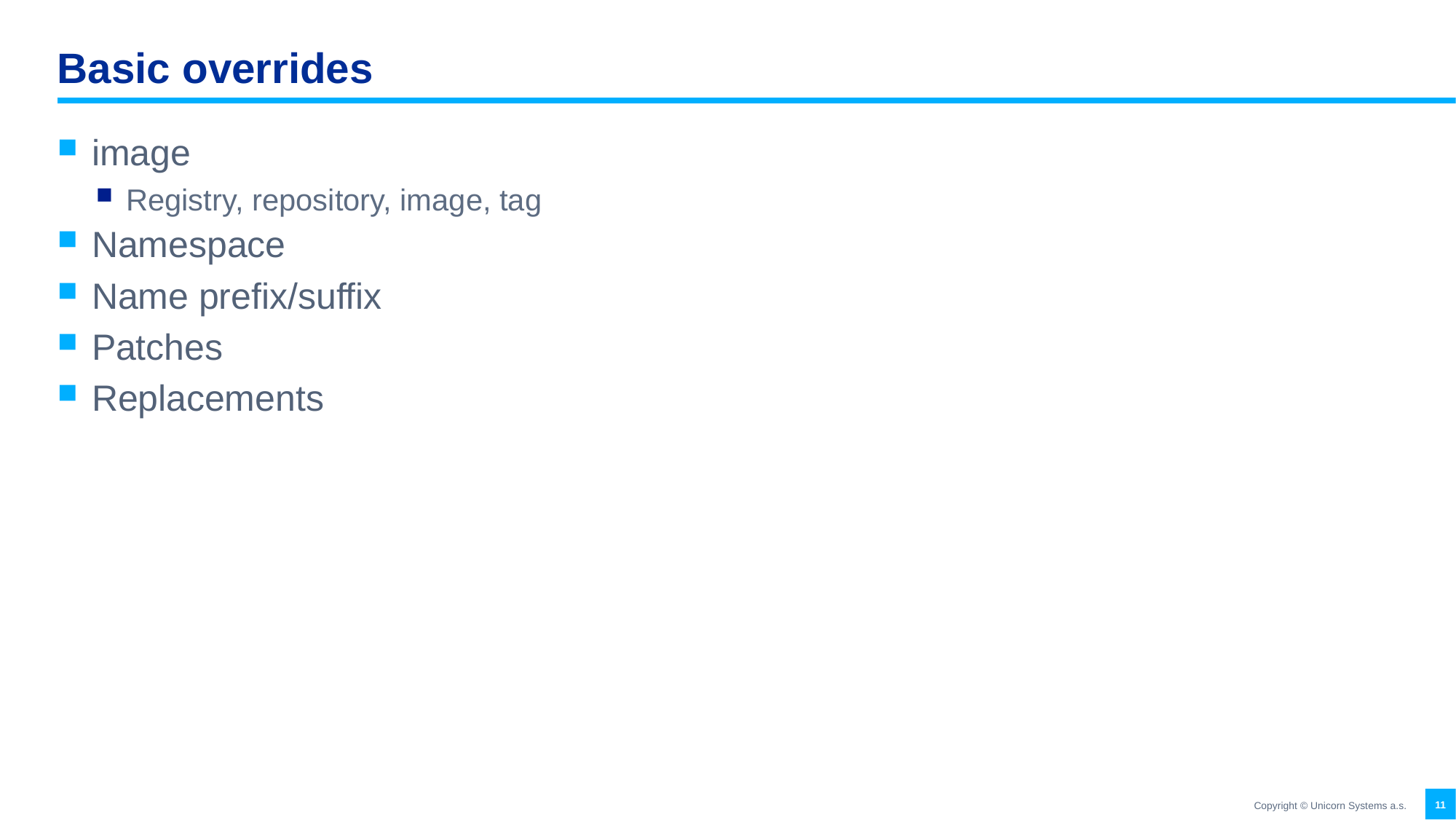

# Basic overrides
image
Registry, repository, image, tag
Namespace
Name prefix/suffix
Patches
Replacements

11
Copyright © Unicorn Systems a.s.